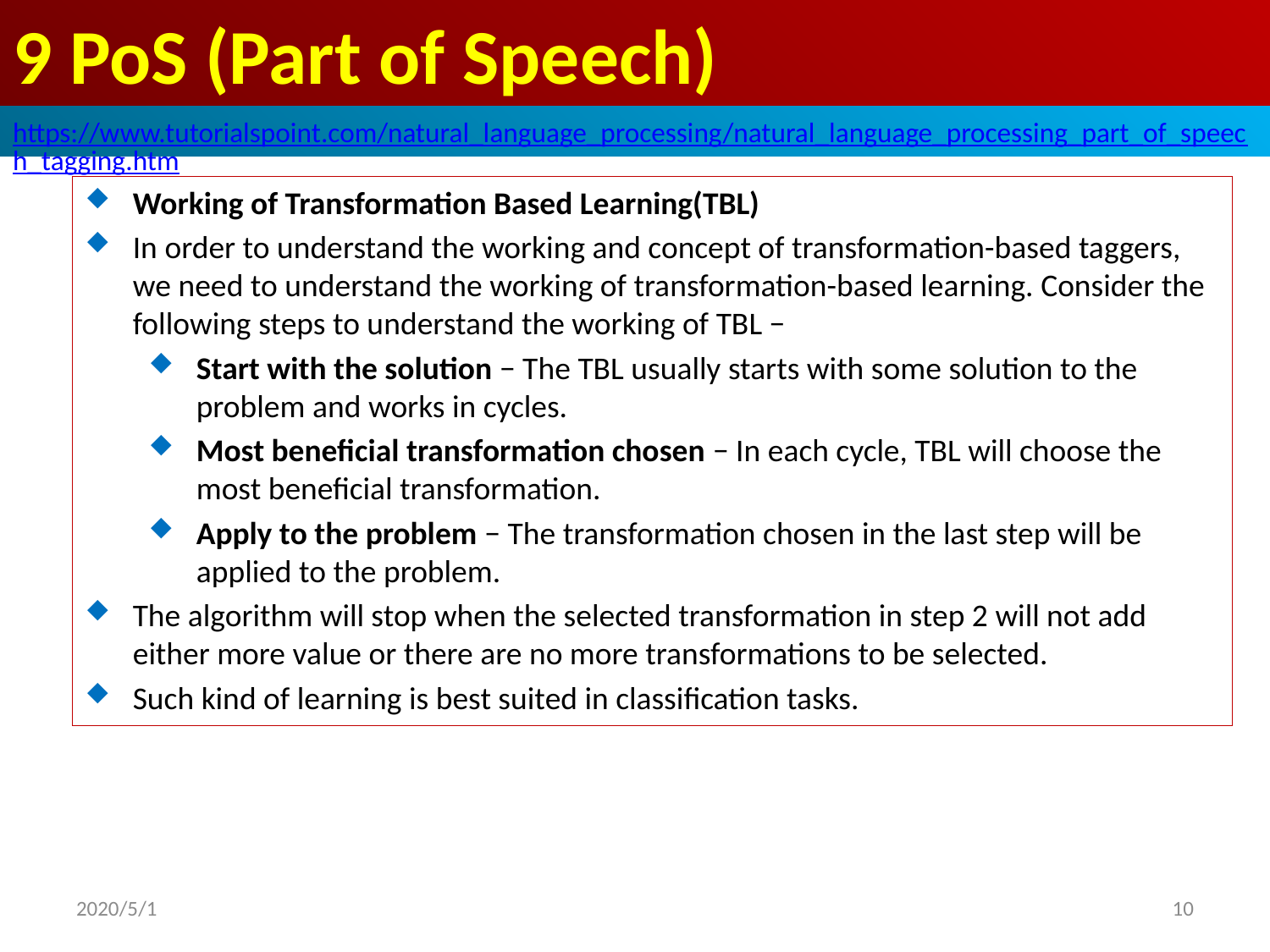

# 9 PoS (Part of Speech)
https://www.tutorialspoint.com/natural_language_processing/natural_language_processing_part_of_speech_tagging.htm
Working of Transformation Based Learning(TBL)
In order to understand the working and concept of transformation-based taggers, we need to understand the working of transformation-based learning. Consider the following steps to understand the working of TBL −
Start with the solution − The TBL usually starts with some solution to the problem and works in cycles.
Most beneficial transformation chosen − In each cycle, TBL will choose the most beneficial transformation.
Apply to the problem − The transformation chosen in the last step will be applied to the problem.
The algorithm will stop when the selected transformation in step 2 will not add either more value or there are no more transformations to be selected.
Such kind of learning is best suited in classification tasks.
2020/5/1
10